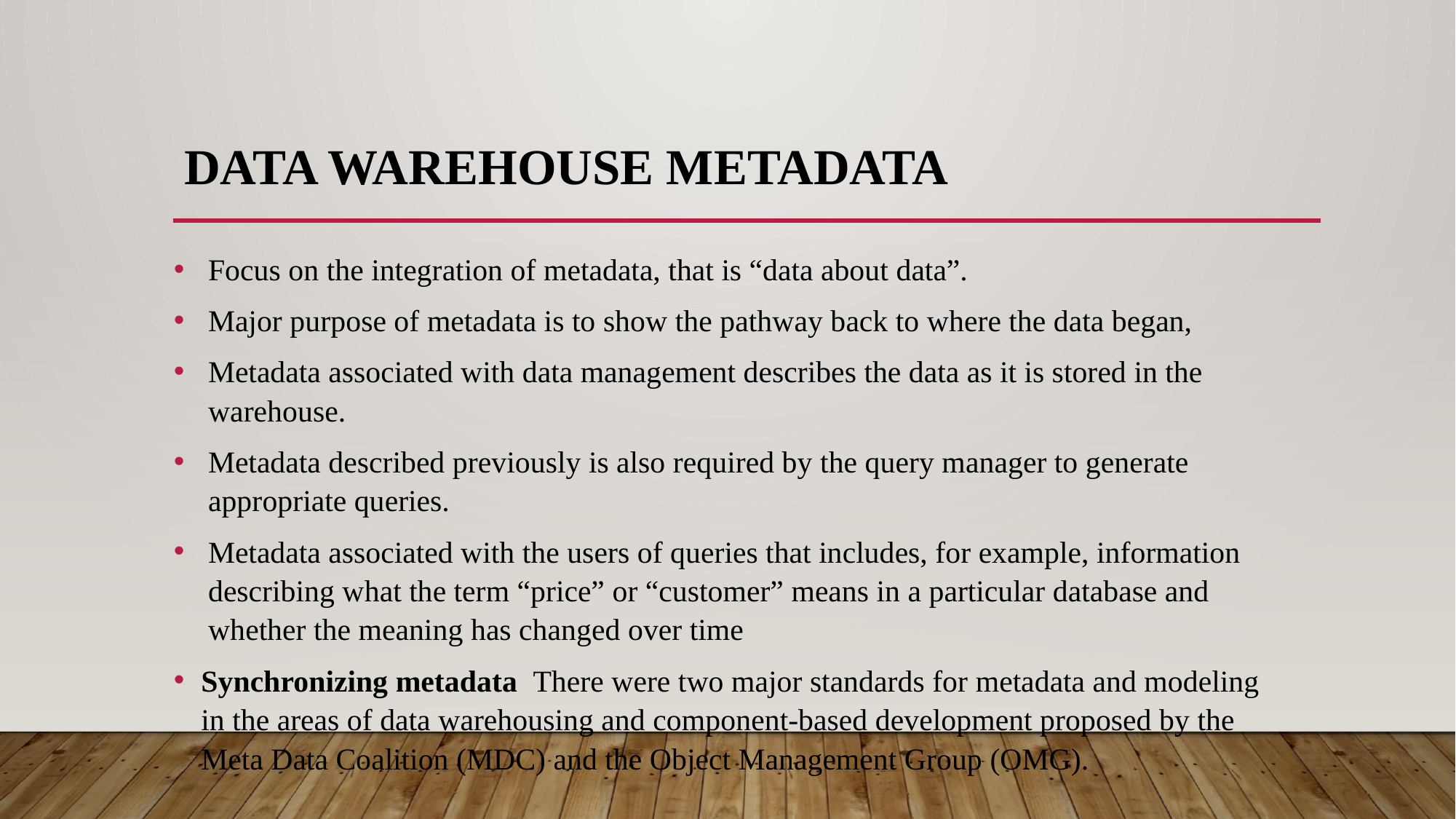

# Data Warehouse Metadata
Focus on the integration of metadata, that is “data about data”.
Major purpose of metadata is to show the pathway back to where the data began,
Metadata associated with data management describes the data as it is stored in the warehouse.
Metadata described previously is also required by the query manager to generate appropriate queries.
Metadata associated with the users of queries that includes, for example, information describing what the term “price” or “customer” means in a particular database and whether the meaning has changed over time
Synchronizing metadata  There were two major standards for metadata and modeling in the areas of data warehousing and component-based development proposed by the Meta Data Coalition (MDC) and the Object Management Group (OMG).